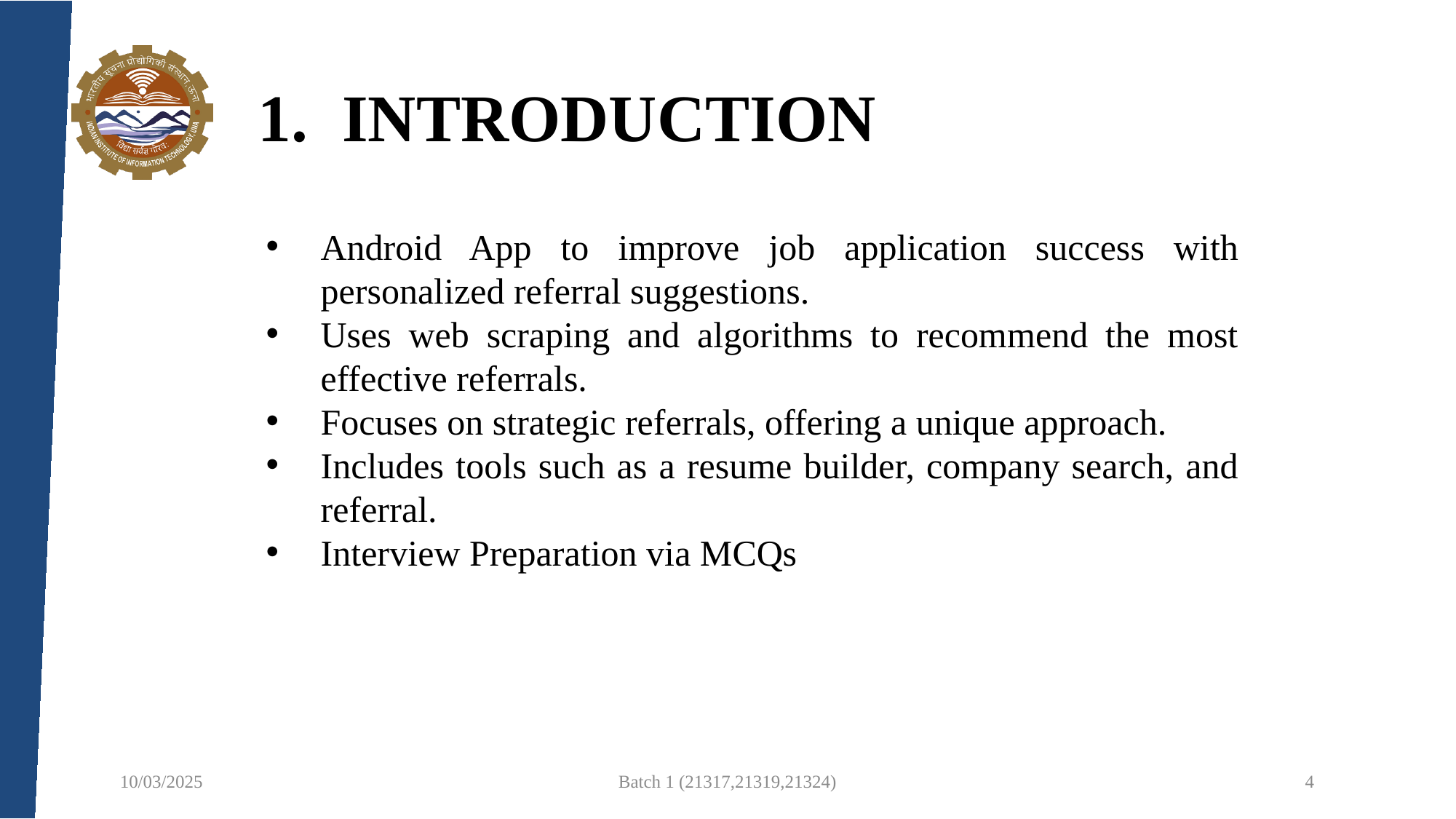

# 1.  INTRODUCTION

Android App to improve job application success with personalized referral suggestions.
Uses web scraping and algorithms to recommend the most effective referrals.
Focuses on strategic referrals, offering a unique approach.
Includes tools such as a resume builder, company search, and referral.
Interview Preparation via MCQs
10/03/2025

Batch 1 (21317,21319,21324)

4